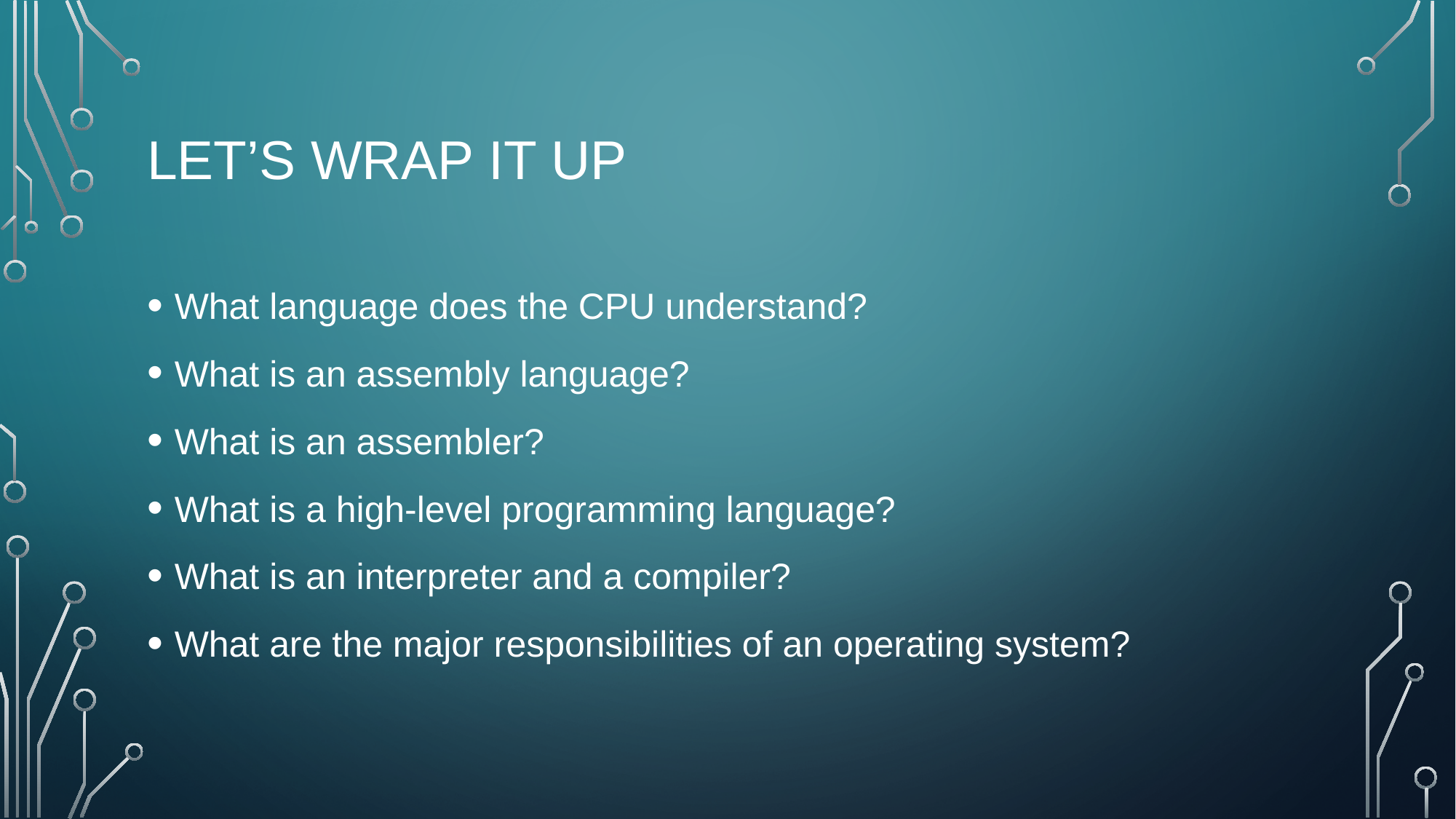

# Let’s wrap it up
What language does the CPU understand?
What is an assembly language?
What is an assembler?
What is a high-level programming language?
What is an interpreter and a compiler?
What are the major responsibilities of an operating system?